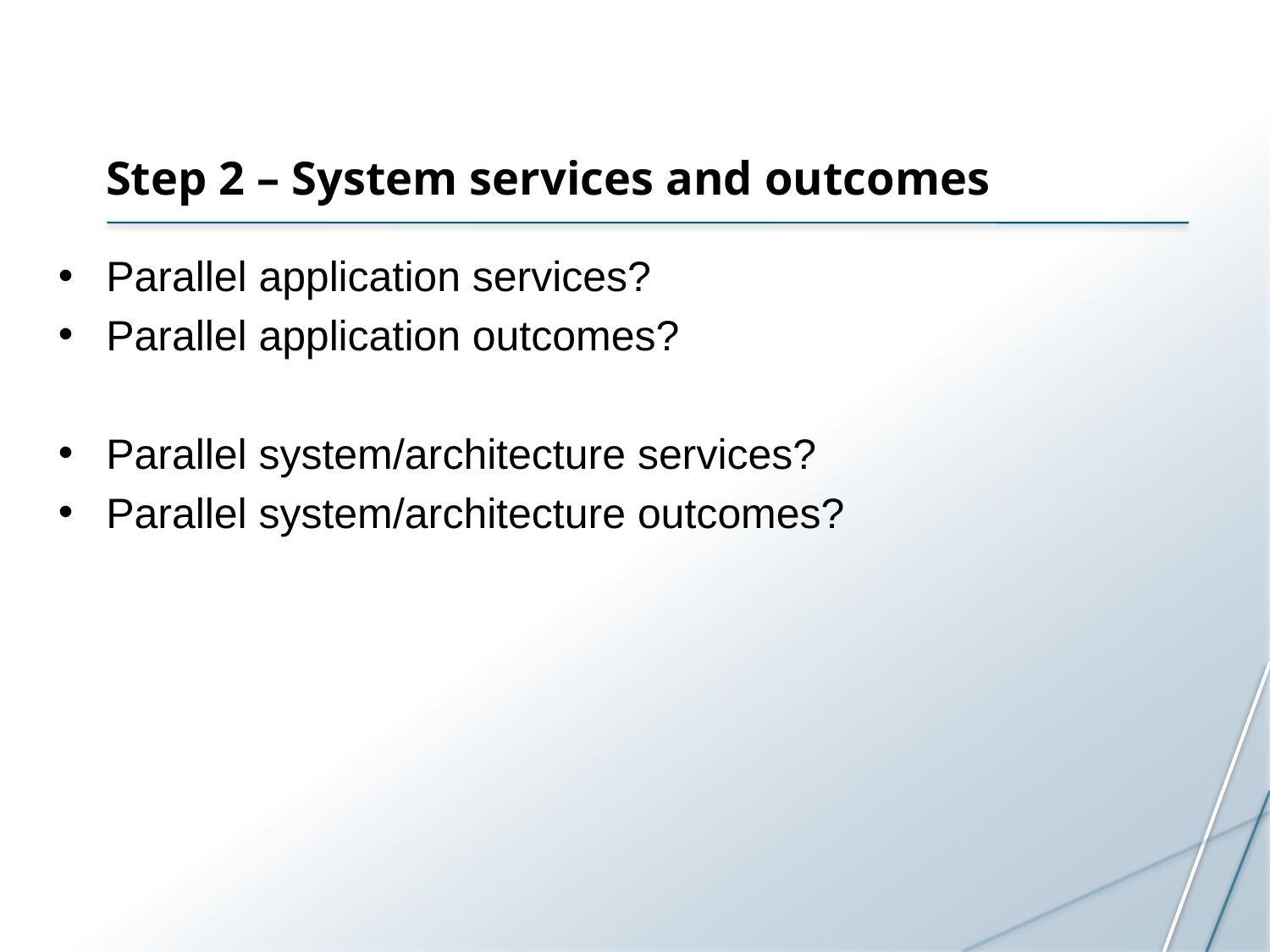

# Step 2 – System services and outcomes
Parallel application services?
Parallel application outcomes?

Parallel system/architecture services?
Parallel system/architecture outcomes?